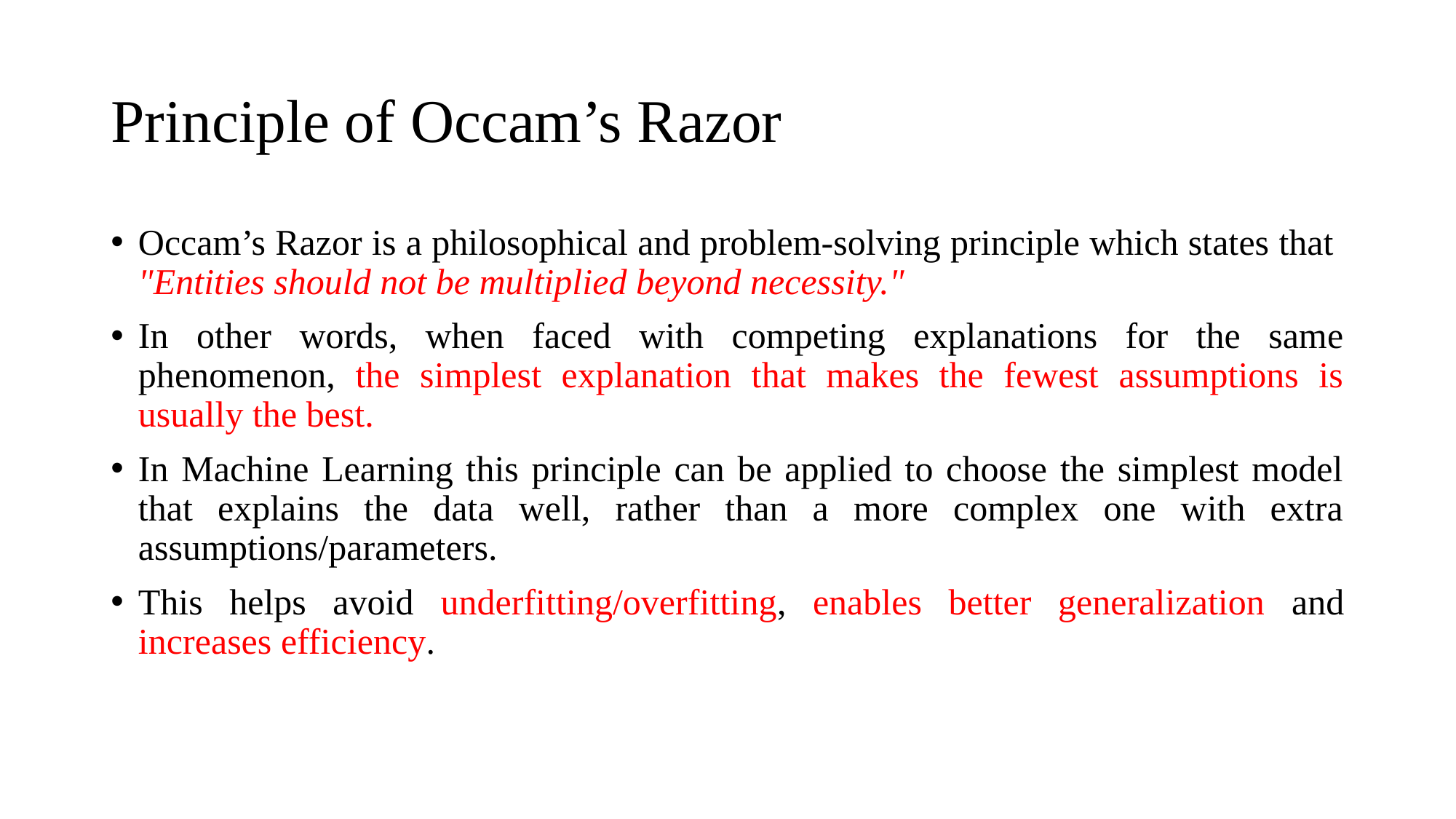

# Principle of Occam’s Razor
Occam’s Razor is a philosophical and problem-solving principle which states that  "Entities should not be multiplied beyond necessity."
In other words, when faced with competing explanations for the same phenomenon, the simplest explanation that makes the fewest assumptions is usually the best.
In Machine Learning this principle can be applied to choose the simplest model that explains the data well, rather than a more complex one with extra assumptions/parameters.
This helps avoid underfitting/overfitting, enables better generalization and increases efficiency.